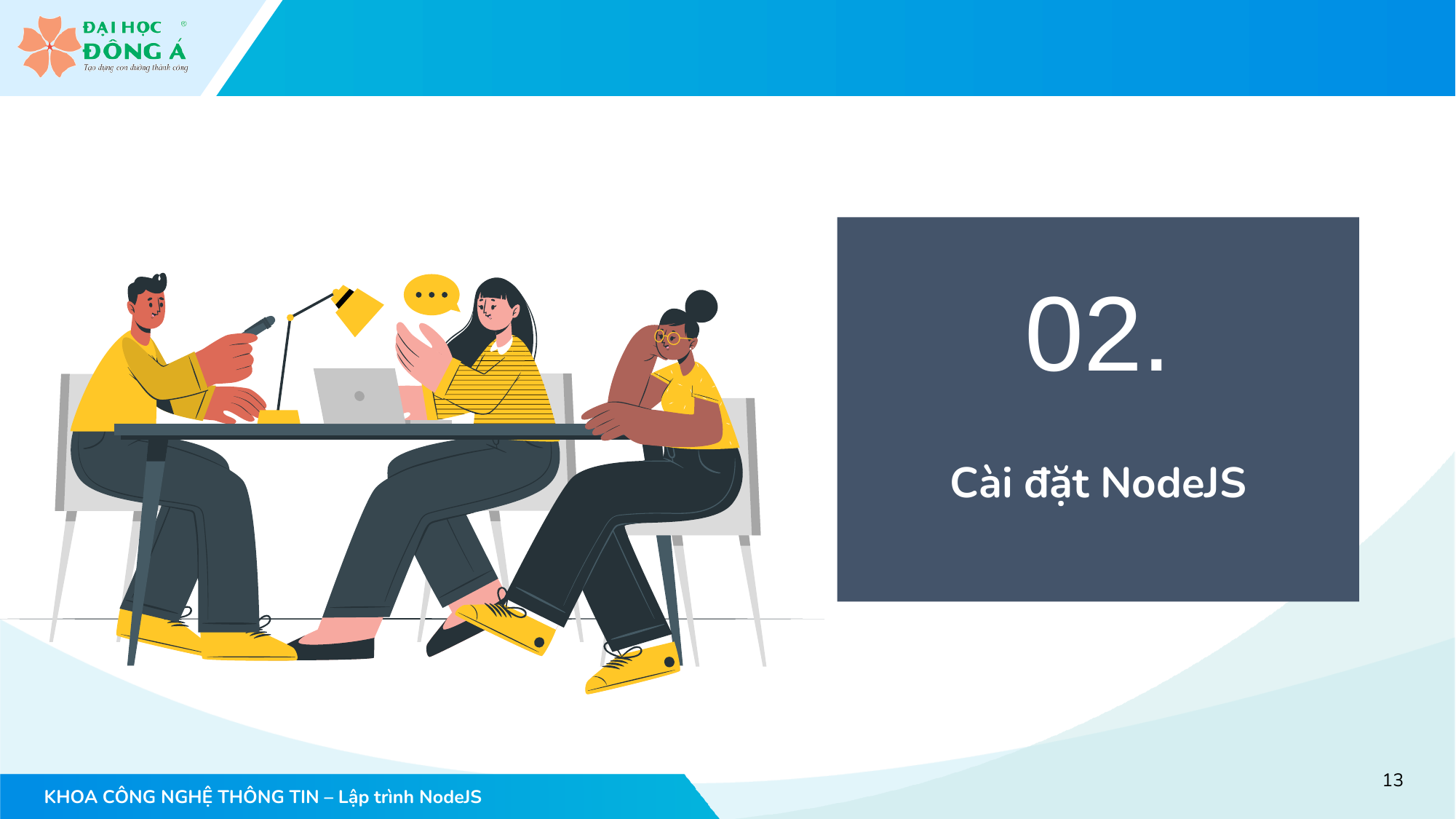

02.
Cài đặt NodeJS
13
KHOA CÔNG NGHỆ THÔNG TIN – Lập trình NodeJS